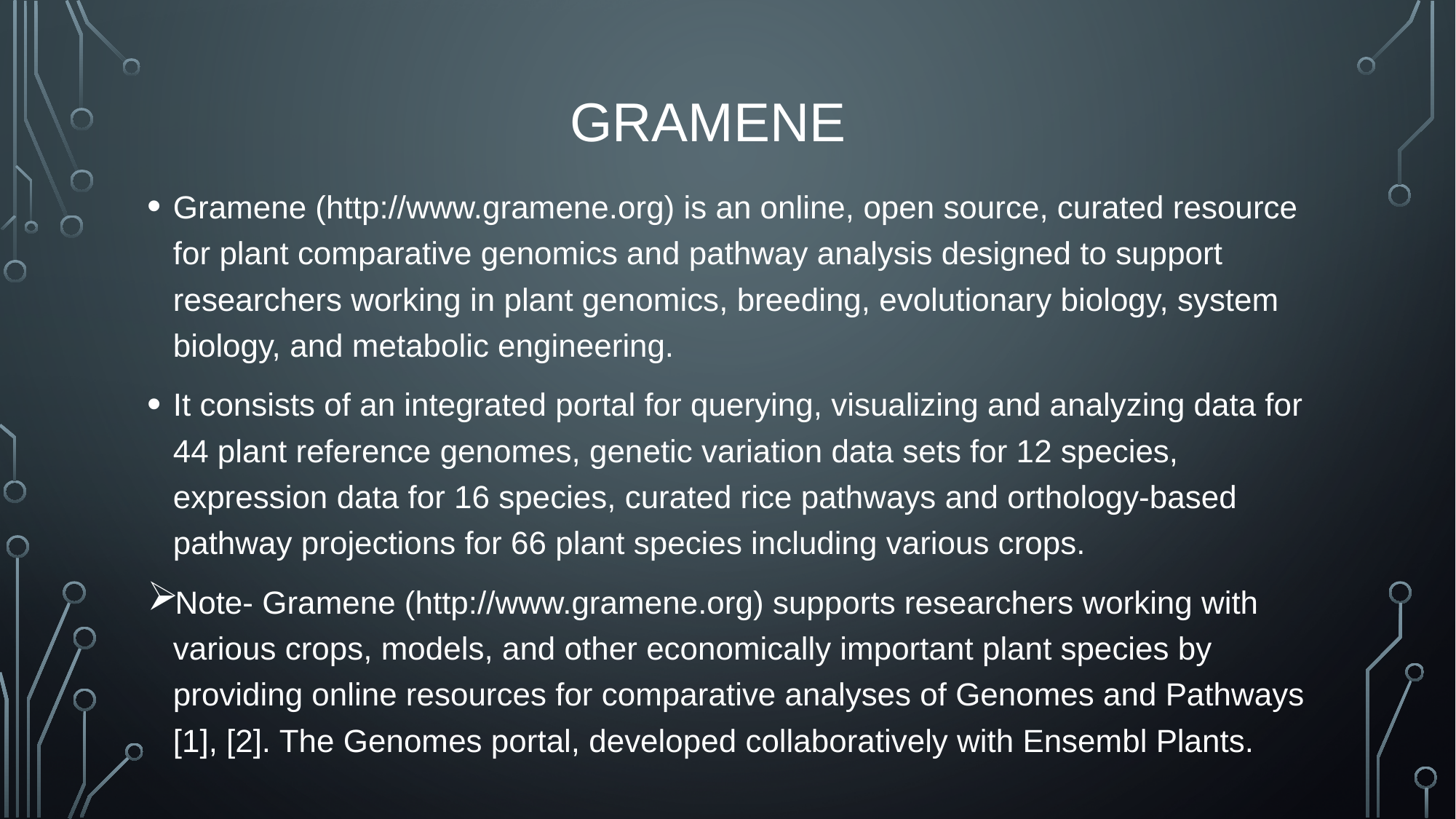

# Gramene
Gramene (http://www.gramene.org) is an online, open source, curated resource for plant comparative genomics and pathway analysis designed to support researchers working in plant genomics, breeding, evolutionary biology, system biology, and metabolic engineering.
It consists of an integrated portal for querying, visualizing and analyzing data for 44 plant reference genomes, genetic variation data sets for 12 species, expression data for 16 species, curated rice pathways and orthology-based pathway projections for 66 plant species including various crops.
Note- Gramene (http://www.gramene.org) supports researchers working with various crops, models, and other economically important plant species by providing online resources for comparative analyses of Genomes and Pathways [1], [2]. The Genomes portal, developed collaboratively with Ensembl Plants.